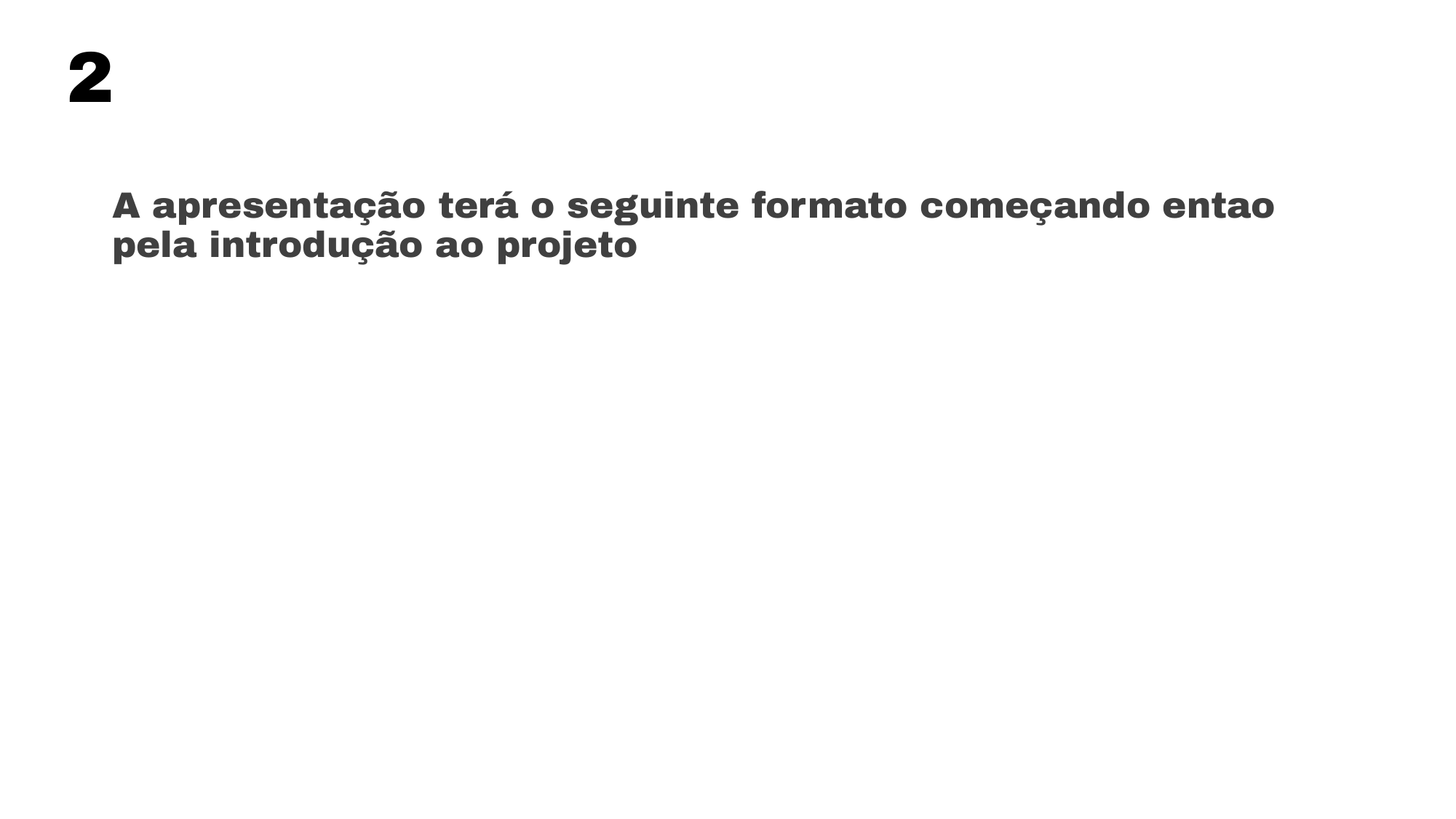

# 2

A apresentação terá o seguinte formato começando entao pela introdução ao projeto